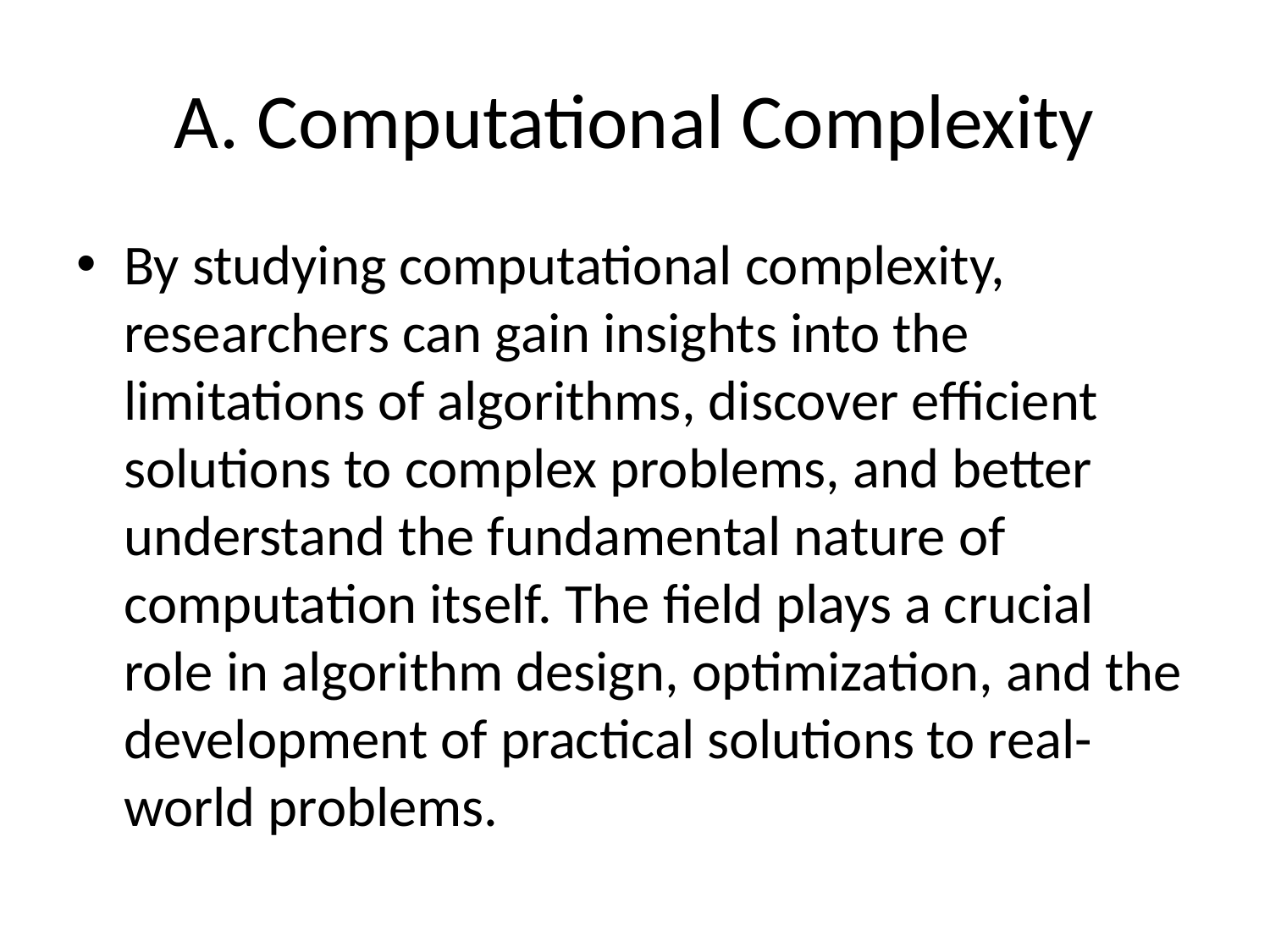

# A. Computational Complexity
By studying computational complexity, researchers can gain insights into the limitations of algorithms, discover efficient solutions to complex problems, and better understand the fundamental nature of computation itself. The field plays a crucial role in algorithm design, optimization, and the development of practical solutions to real-world problems.